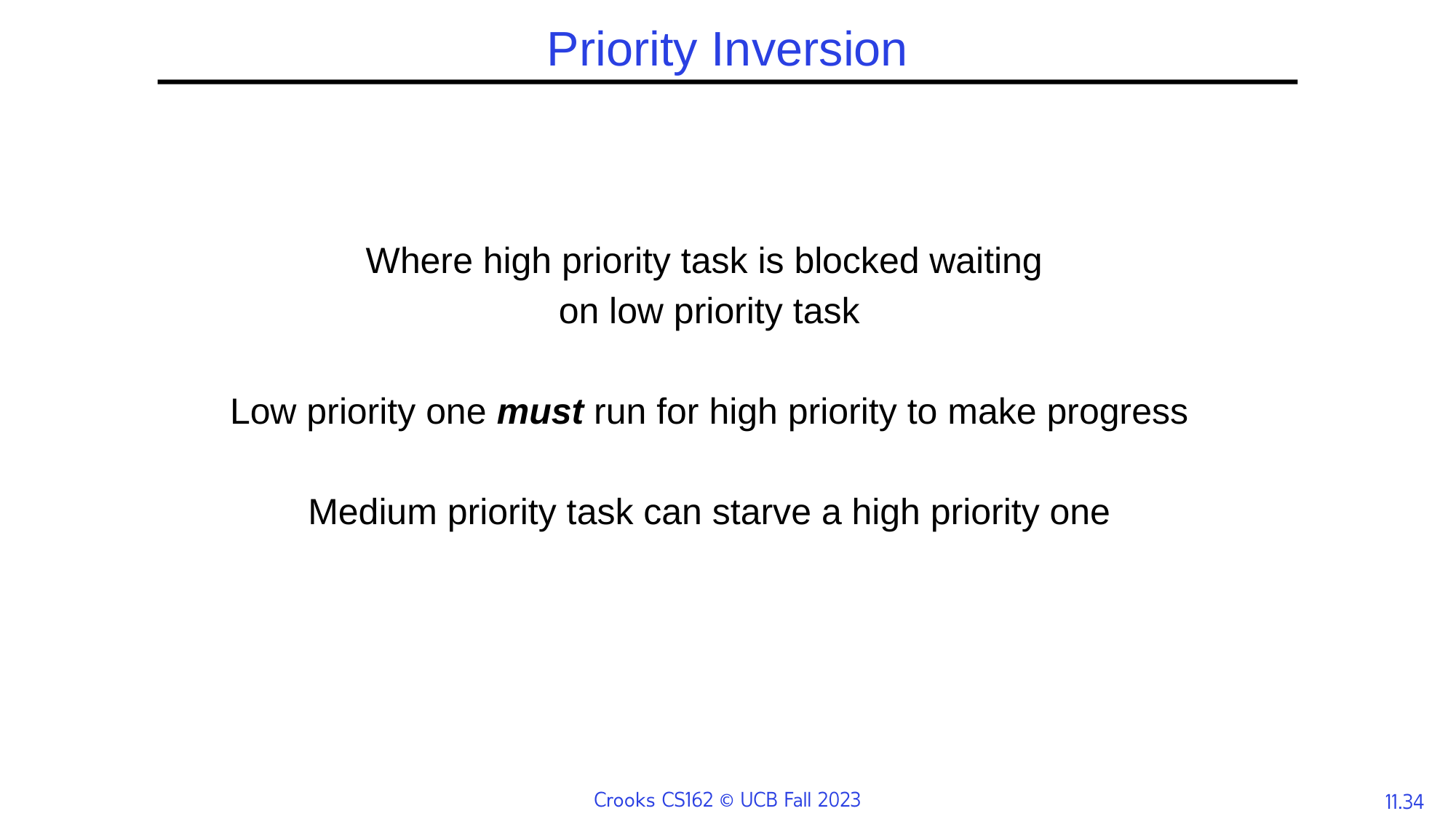

# Priority Inversion
Where high priority task is blocked waiting
on low priority task

Low priority one must run for high priority to make progress

Medium priority task can starve a high priority one